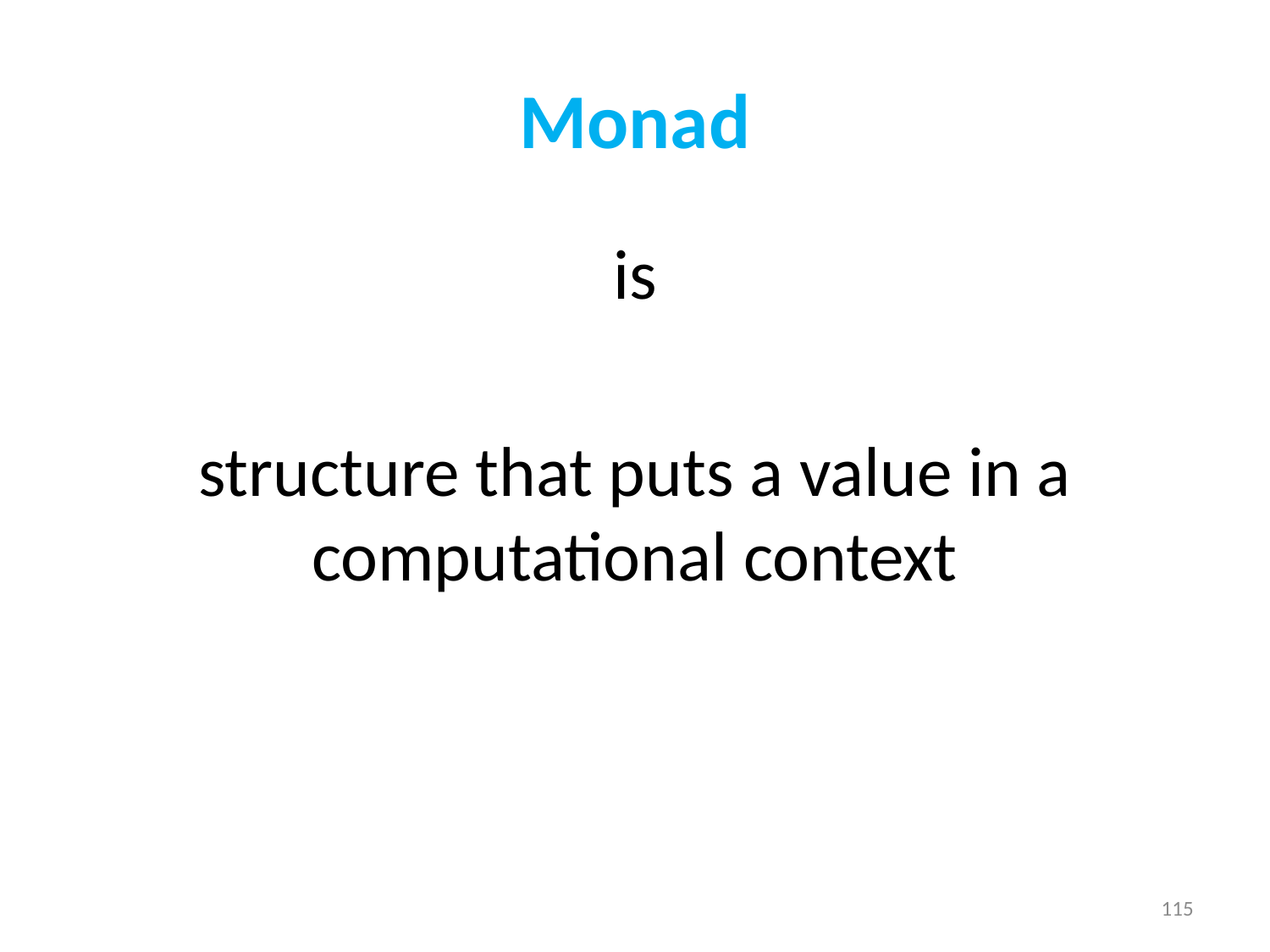

# Monad
is

structure that puts a value in a computational context
115